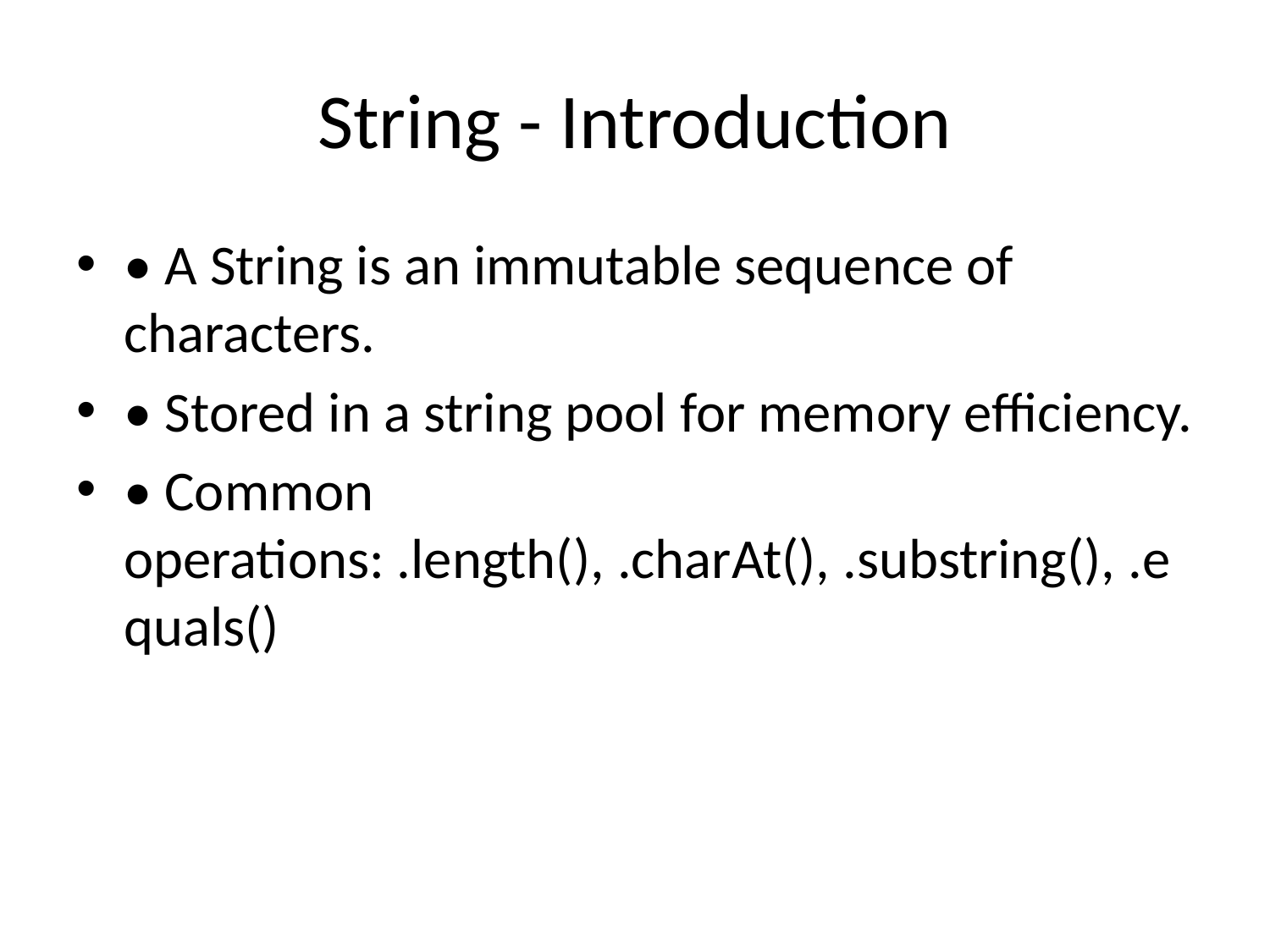

# String - Introduction
• A String is an immutable sequence of characters.
• Stored in a string pool for memory efficiency.
• Common operations: .length(), .charAt(), .substring(), .equals()